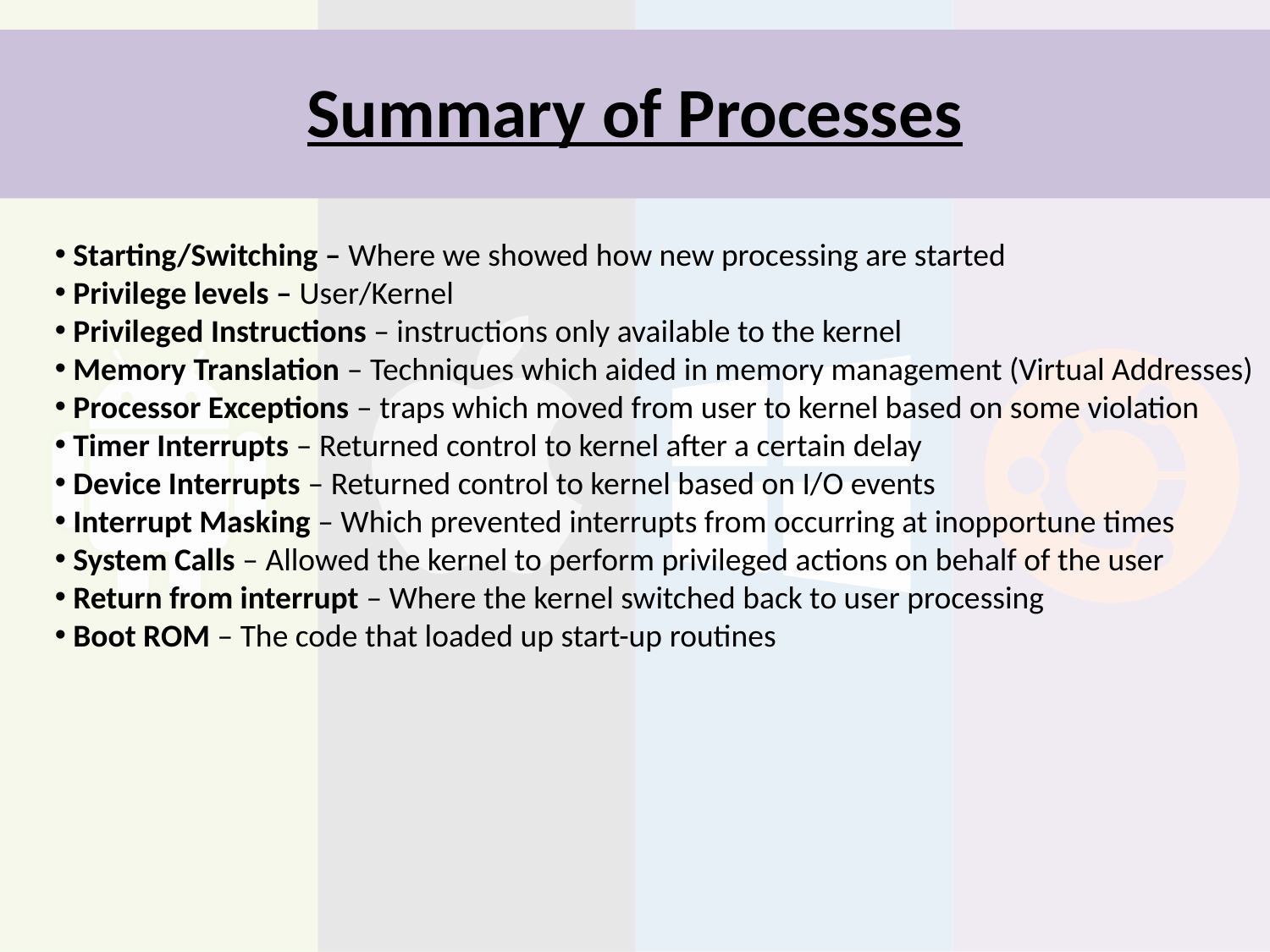

# Summary of Processes
 Starting/Switching – Where we showed how new processing are started
 Privilege levels – User/Kernel
 Privileged Instructions – instructions only available to the kernel
 Memory Translation – Techniques which aided in memory management (Virtual Addresses)
 Processor Exceptions – traps which moved from user to kernel based on some violation
 Timer Interrupts – Returned control to kernel after a certain delay
 Device Interrupts – Returned control to kernel based on I/O events
 Interrupt Masking – Which prevented interrupts from occurring at inopportune times
 System Calls – Allowed the kernel to perform privileged actions on behalf of the user
 Return from interrupt – Where the kernel switched back to user processing
 Boot ROM – The code that loaded up start-up routines